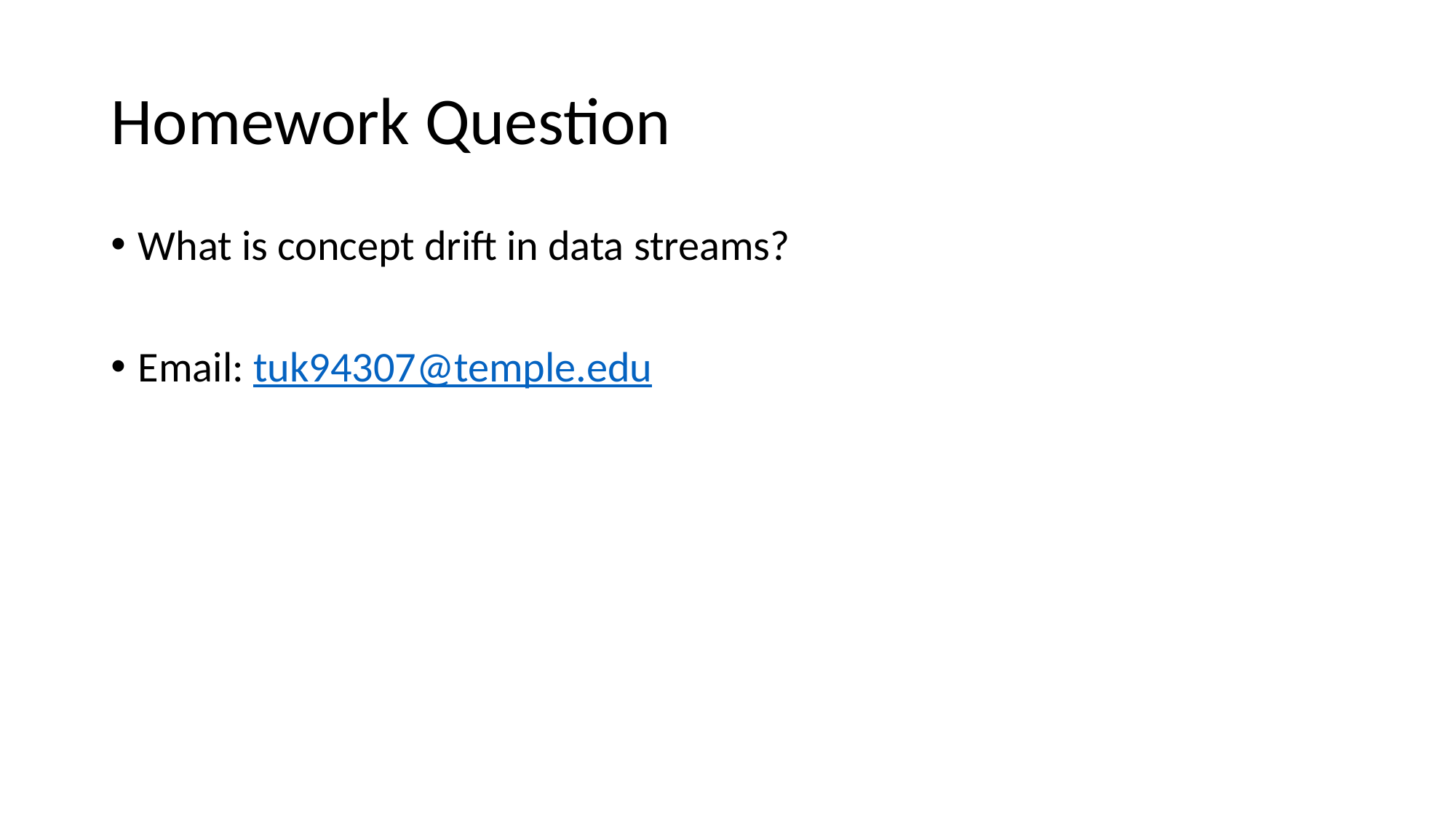

# Homework Question
What is concept drift in data streams?

Email: tuk94307@temple.edu